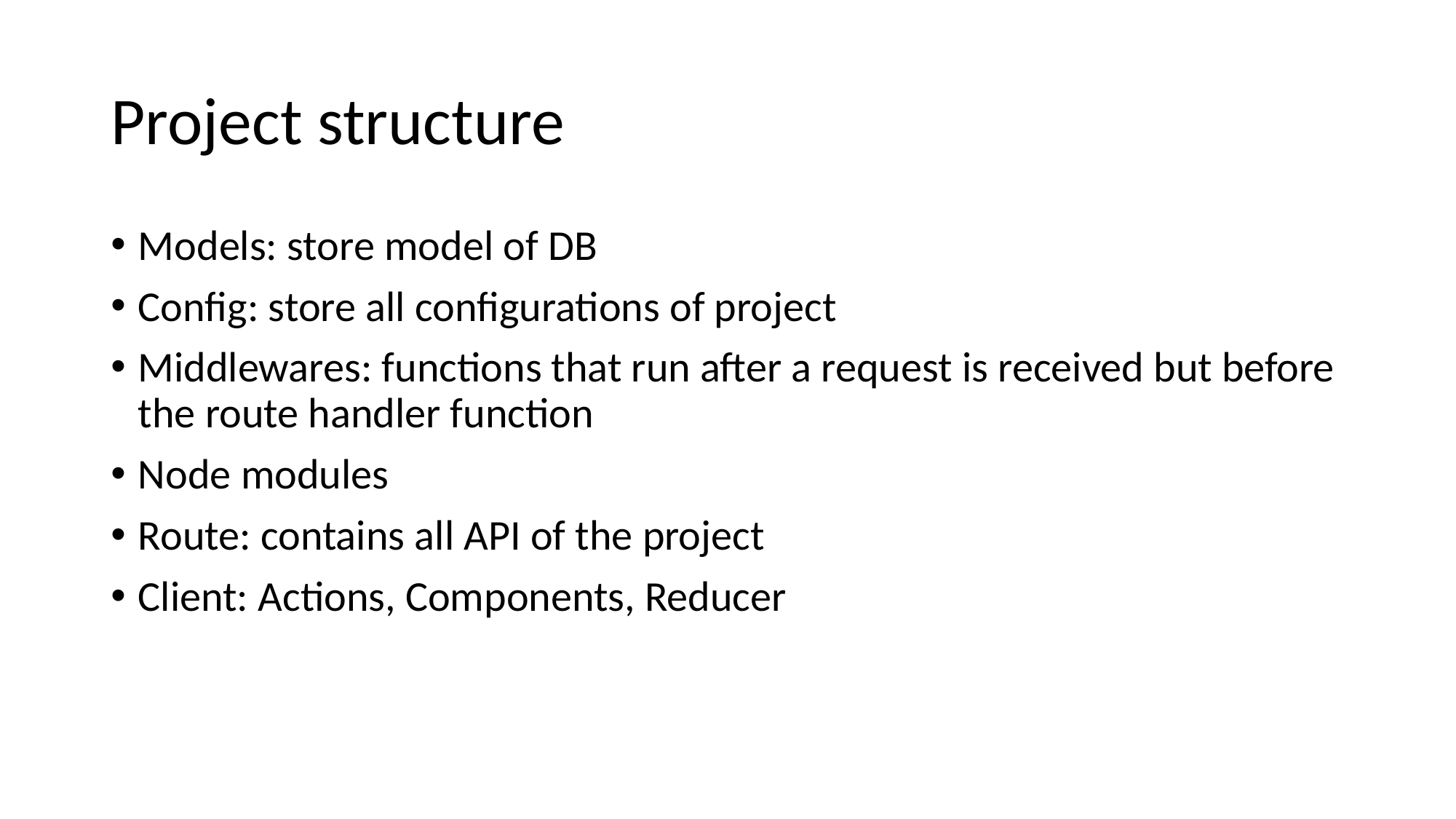

# Project structure
Models: store model of DB
Config: store all configurations of project
Middlewares: functions that run after a request is received but before the route handler function
Node modules
Route: contains all API of the project
Client: Actions, Components, Reducer